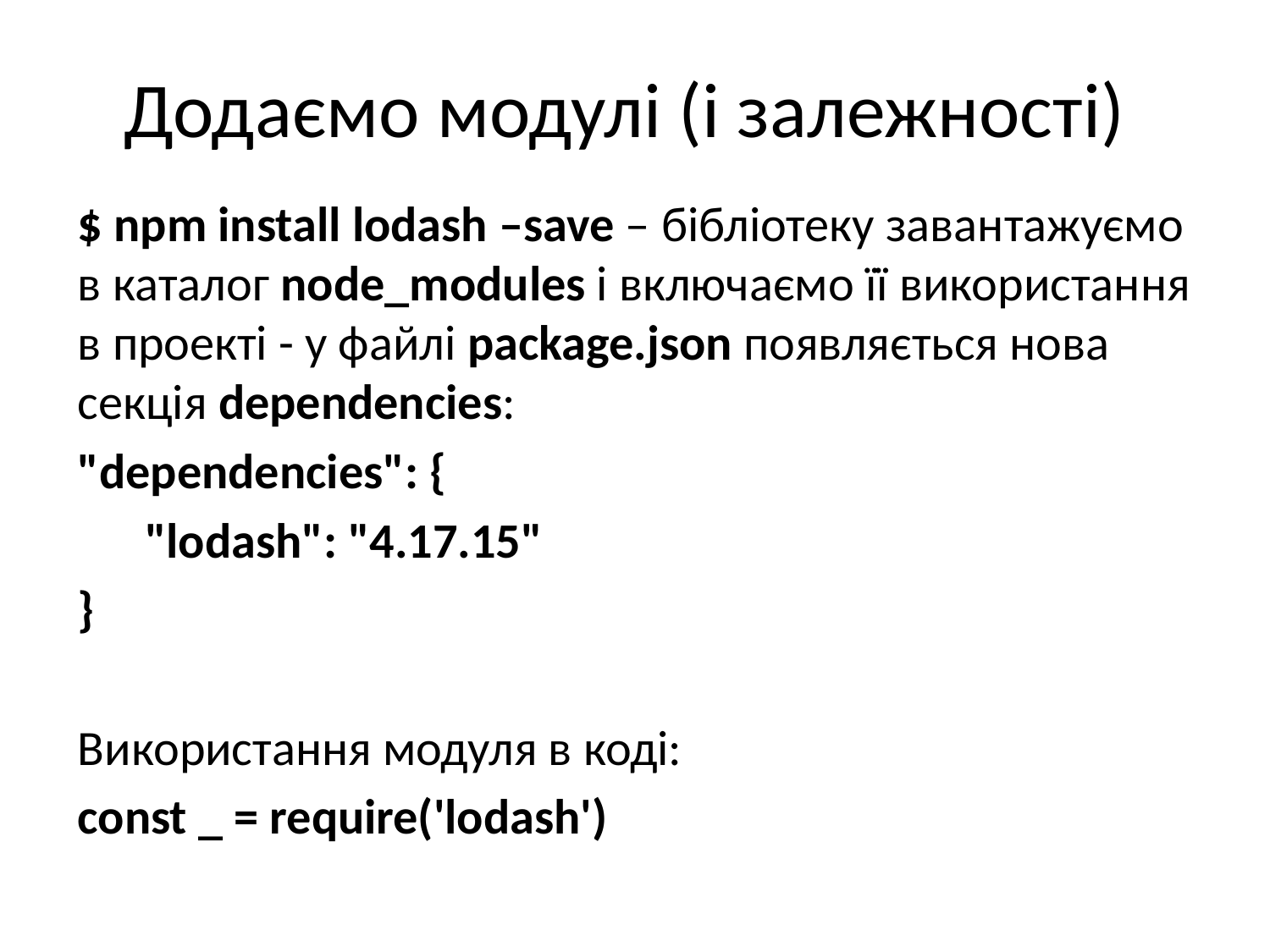

# Додаємо модулі (і залежності)
$ npm install lodash –save – бібліотеку завантажуємо в каталог node_modules і включаємо її використання в проекті - у файлі package.json появляється нова секція dependencies:
"dependencies": {
      "lodash": "4.17.15"
}

Використання модуля в коді:
const _ = require('lodash')